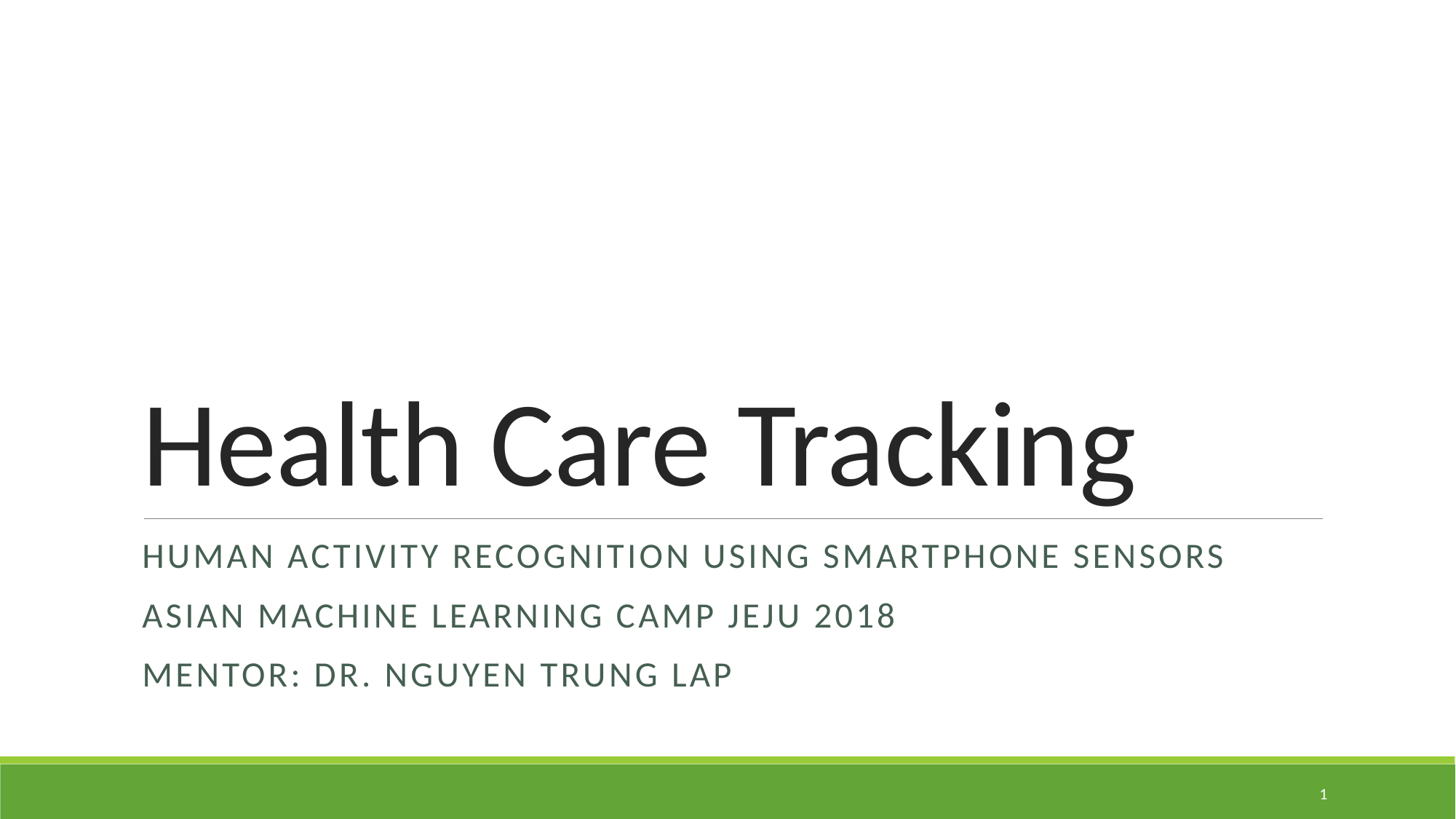

# Health Care Tracking
Human activity recognition using smartphone sensors
Asian machine learning camp jeju 2018
Mentor: Dr. NGUYEN TRUNG LAP
1